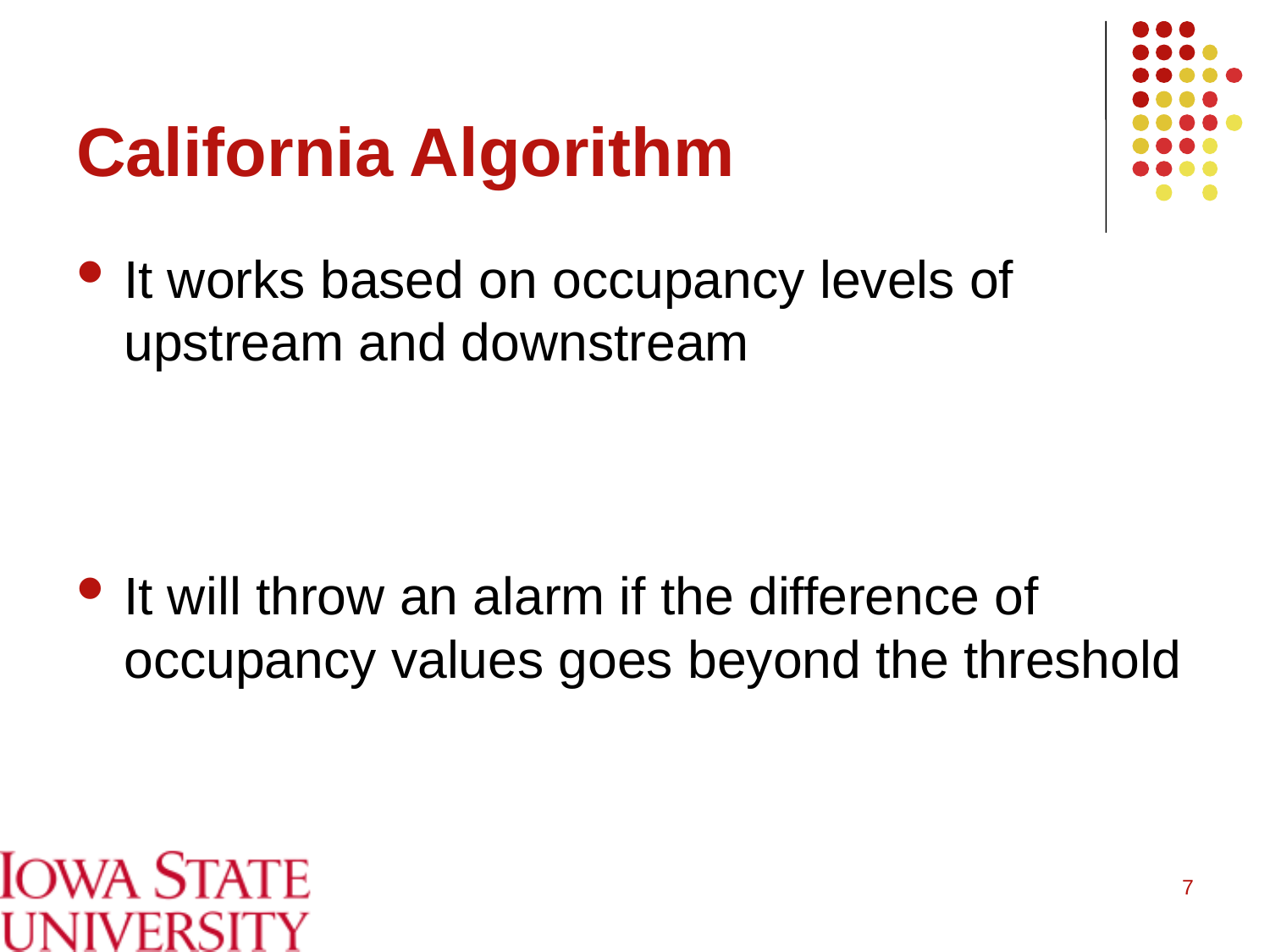

# California Algorithm
It works based on occupancy levels of upstream and downstream
It will throw an alarm if the difference of occupancy values goes beyond the threshold
7